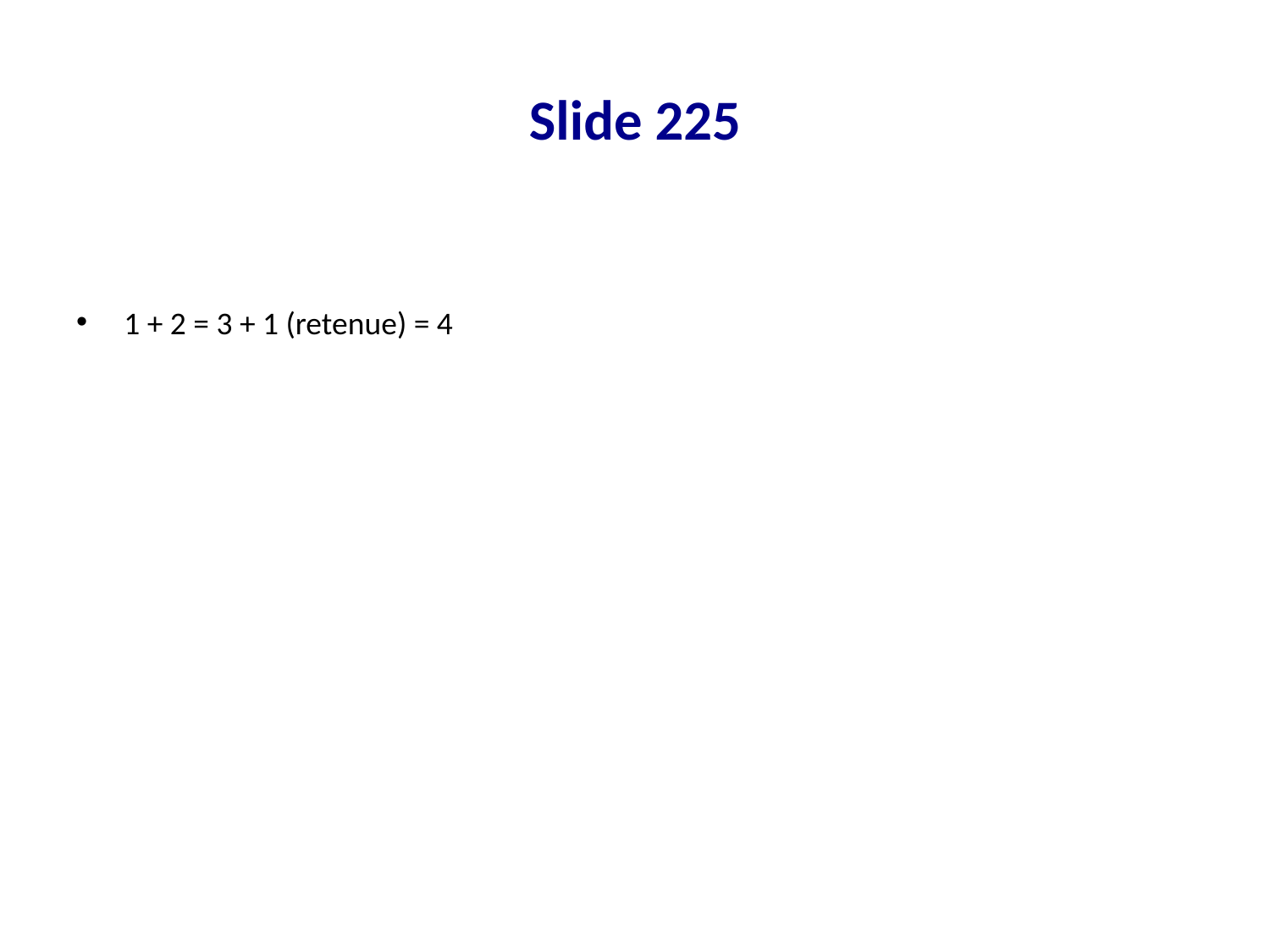

# Slide 225

1 + 2 = 3 + 1 (retenue) = 4